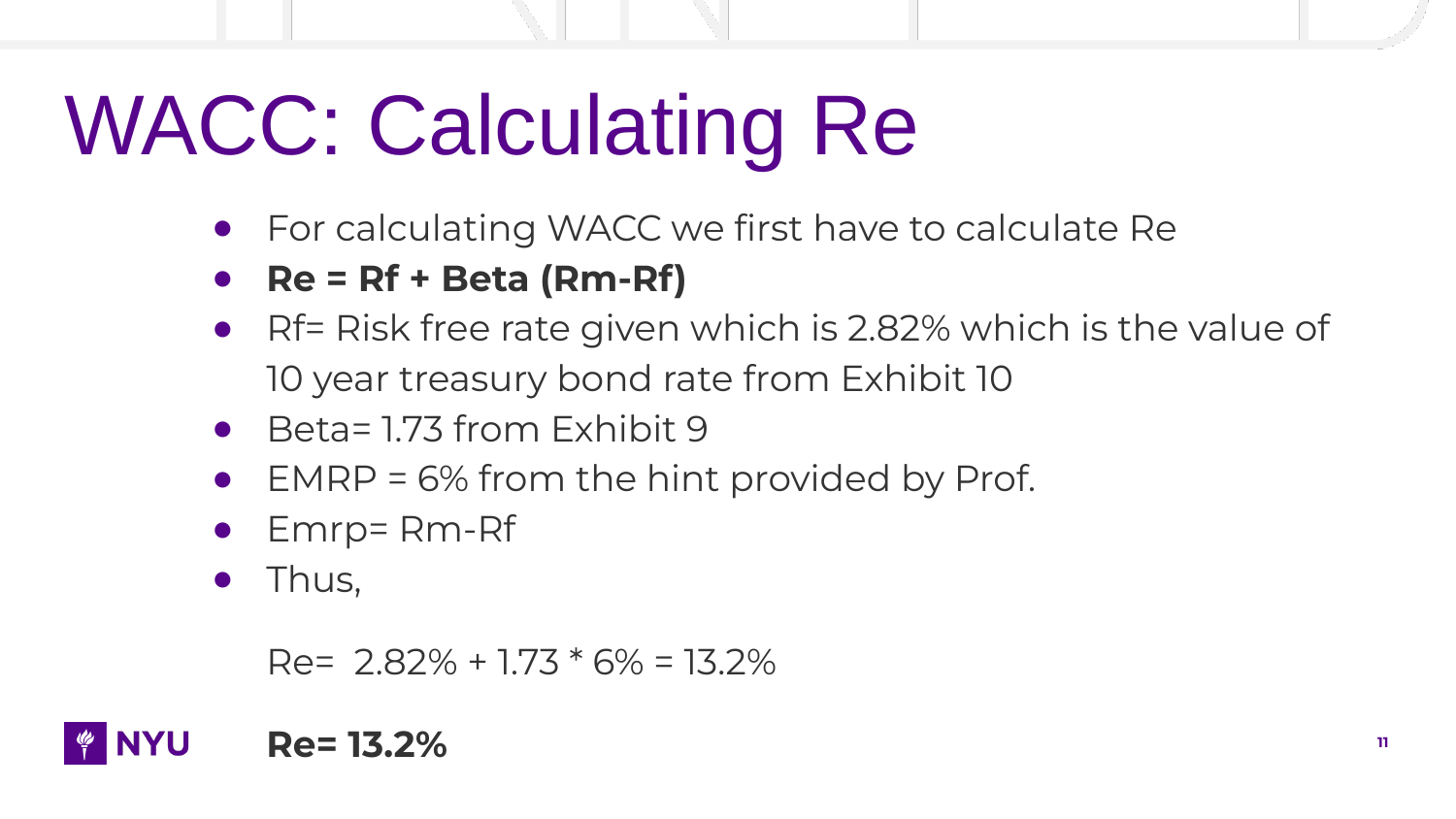

# WACC: Calculating Re
For calculating WACC we first have to calculate Re
Re = Rf + Beta (Rm-Rf)
Rf= Risk free rate given which is 2.82% which is the value of 10 year treasury bond rate from Exhibit 10
Beta= 1.73 from Exhibit 9
EMRP = 6% from the hint provided by Prof.
Emrp= Rm-Rf
Thus,
Re=  2.82% + 1.73 * 6% = 13.2%
Re= 13.2%